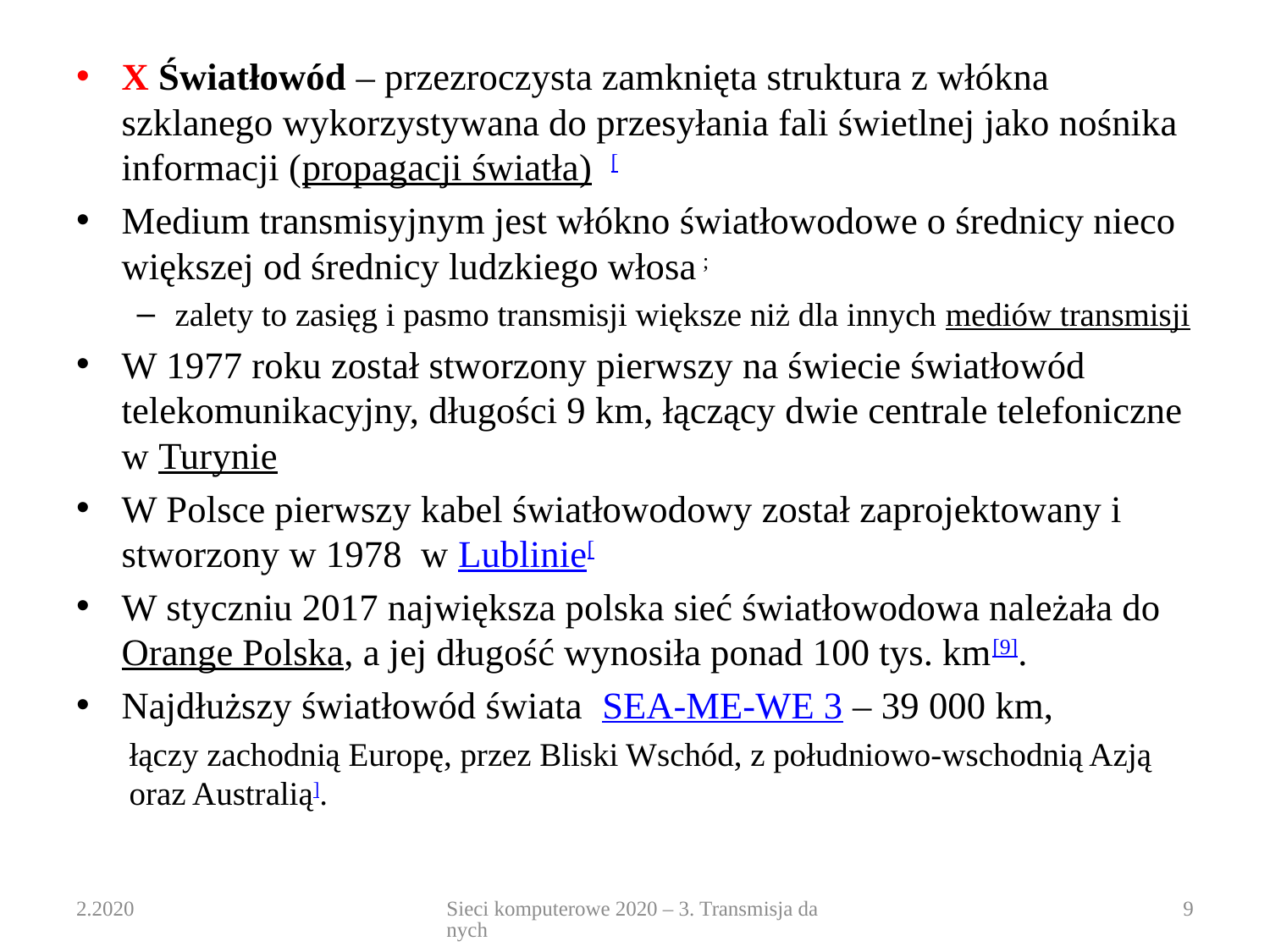

X Światłowód – przezroczysta zamknięta struktura z włókna szklanego wykorzystywana do przesyłania fali świetlnej jako nośnika informacji (propagacji światła)  [
Medium transmisyjnym jest włókno światłowodowe o średnicy nieco większej od średnicy ludzkiego włosa ;
zalety to zasięg i pasmo transmisji większe niż dla innych mediów transmisji
W 1977 roku został stworzony pierwszy na świecie światłowód telekomunikacyjny, długości 9 km, łączący dwie centrale telefoniczne w Turynie
W Polsce pierwszy kabel światłowodowy został zaprojektowany i stworzony w 1978  w Lublinie[
W styczniu 2017 największa polska sieć światłowodowa należała do Orange Polska, a jej długość wynosiła ponad 100 tys. km[9].
Najdłuższy światłowód świata  SEA-ME-WE 3 – 39 000 km,
łączy zachodnią Europę, przez Bliski Wschód, z południowo-wschodnią Azją oraz Australią].

2.2020
Sieci komputerowe 2020 – 3. Transmisja danych
9